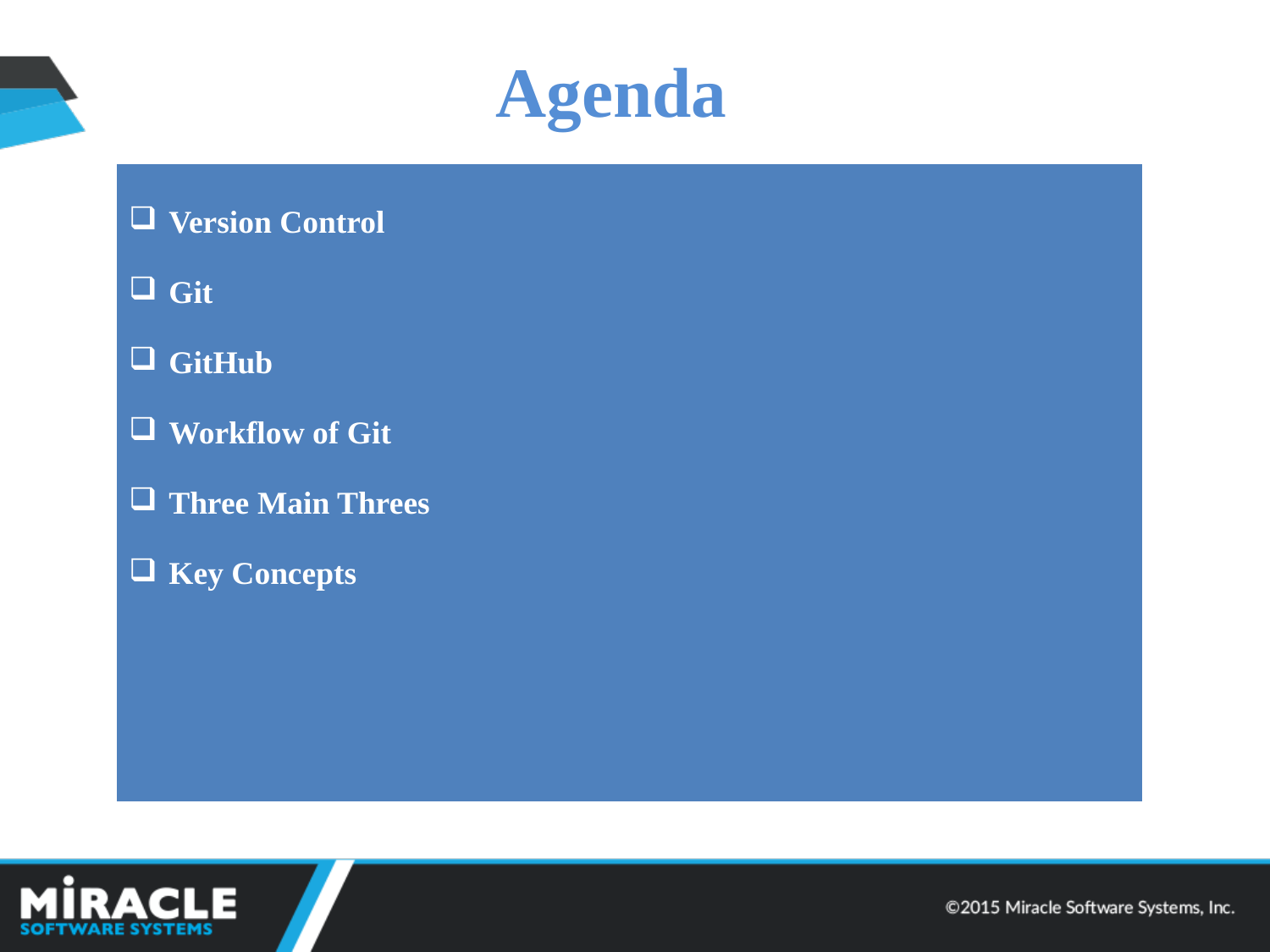

Agenda

| Version Control Git GitHub Workflow of Git Three Main Threes Key Concepts |
| --- |